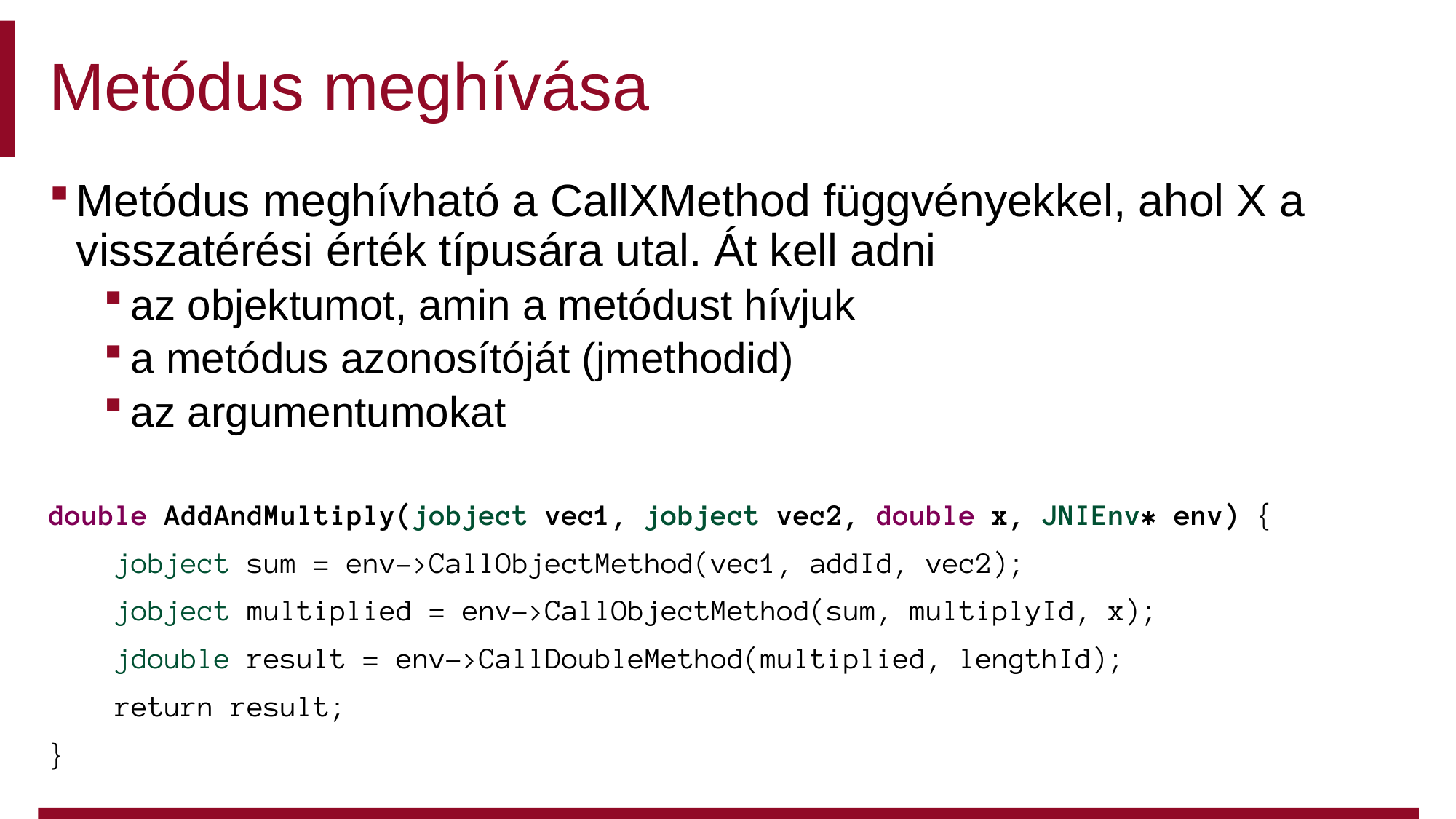

# Metódus meghívása
Metódus meghívható a CallXMethod függvényekkel, ahol X a visszatérési érték típusára utal. Át kell adni
az objektumot, amin a metódust hívjuk
a metódus azonosítóját (jmethodid)
az argumentumokat

double AddAndMultiply(jobject vec1, jobject vec2, double x, JNIEnv* env) {
    jobject sum = env->CallObjectMethod(vec1, addId, vec2);
    jobject multiplied = env->CallObjectMethod(sum, multiplyId, x);
    jdouble result = env->CallDoubleMethod(multiplied, lengthId);
    return result;
}